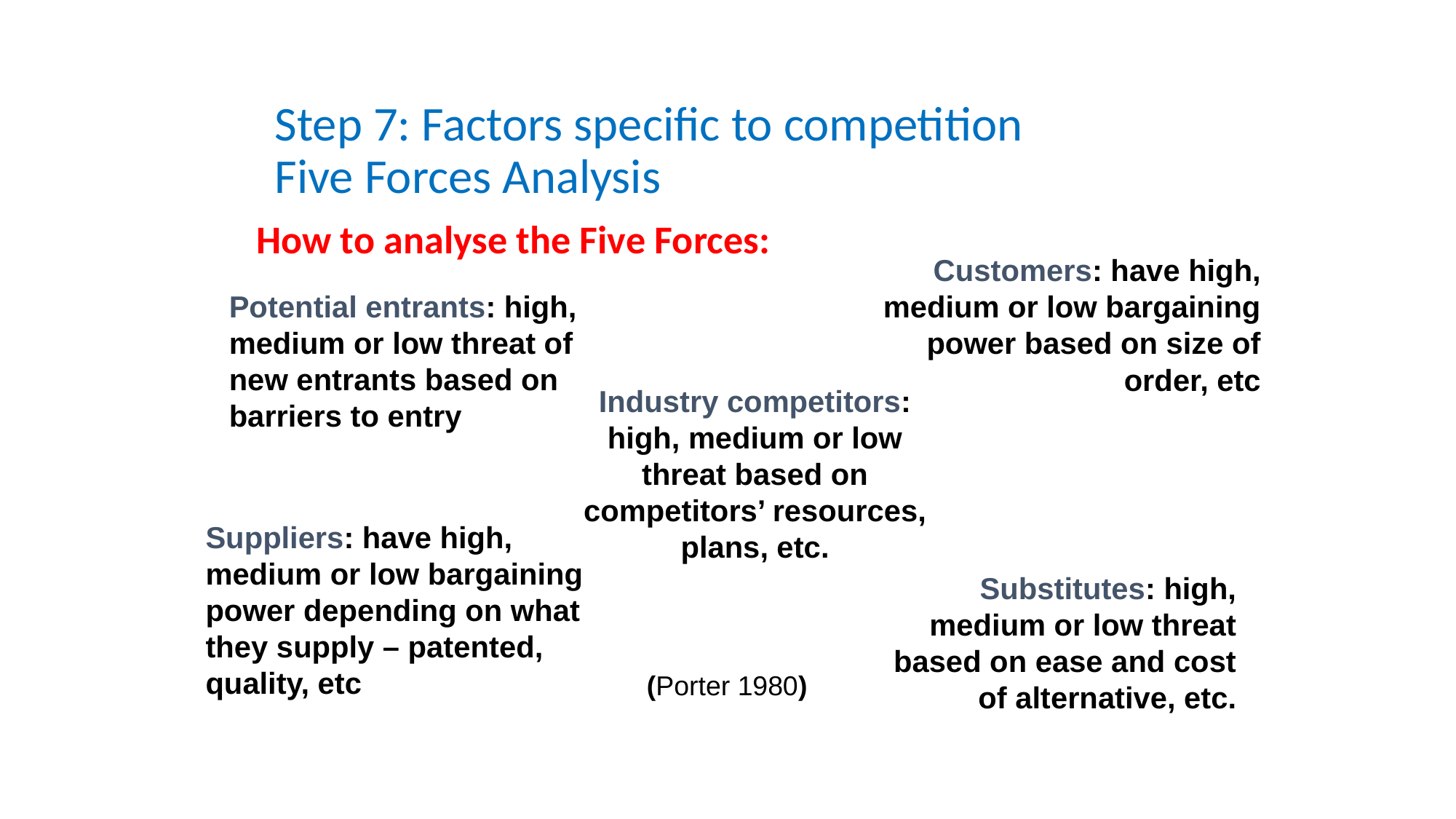

# Step 7: Factors specific to competition Five Forces Analysis
How to analyse the Five Forces:
Customers: have high, medium or low bargaining power based on size of order, etc
Potential entrants: high, medium or low threat of new entrants based on barriers to entry
Industry competitors: high, medium or low threat based on competitors’ resources, plans, etc.
Suppliers: have high, medium or low bargaining power depending on what they supply – patented, quality, etc
Substitutes: high, medium or low threat based on ease and cost of alternative, etc.
(Porter 1980)